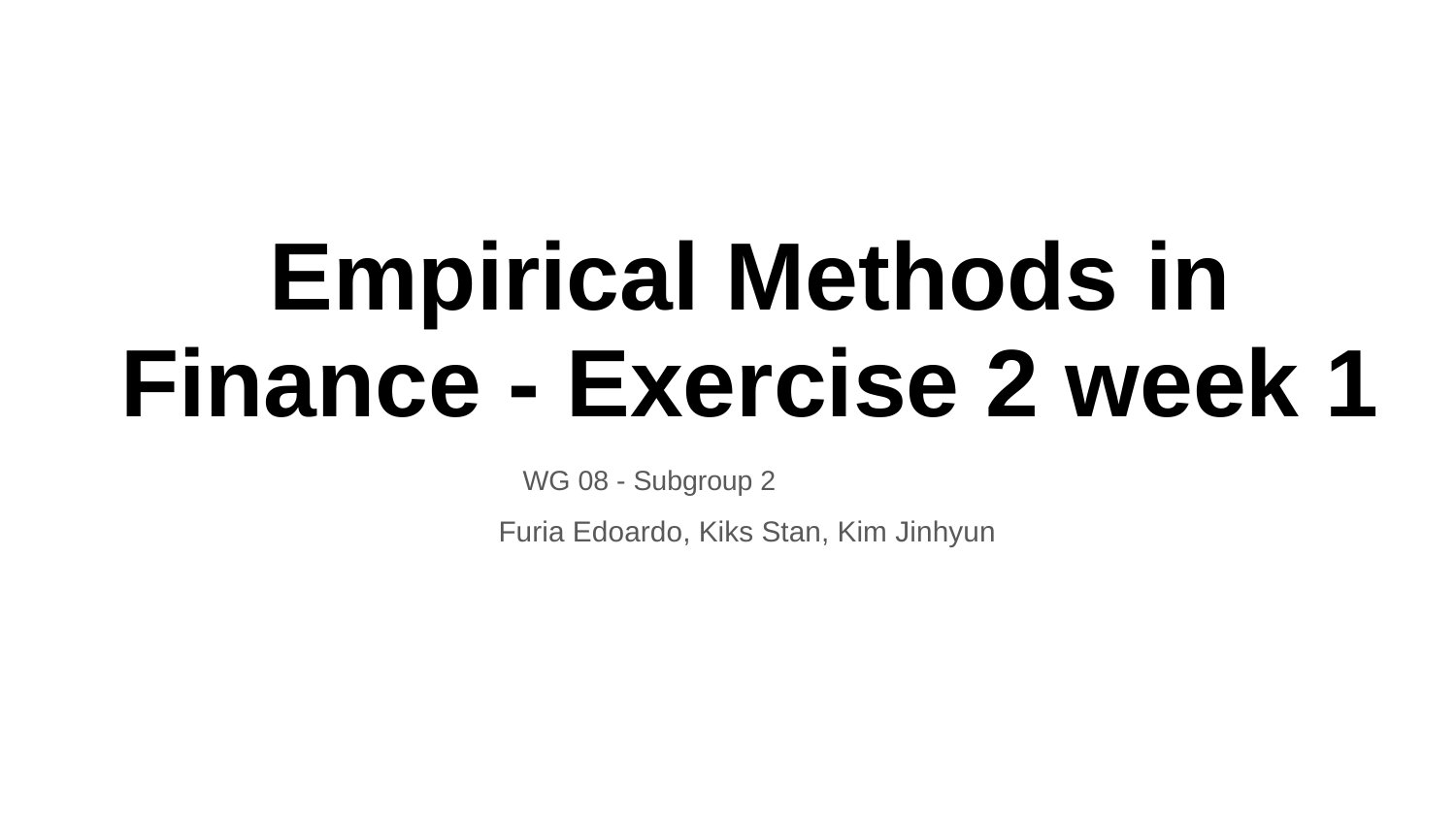

# Empirical Methods in Finance - Exercise 2 week 1
                                                                                                                                       WG 08 - Subgroup 2
     Furia Edoardo, Kiks Stan, Kim Jinhyun